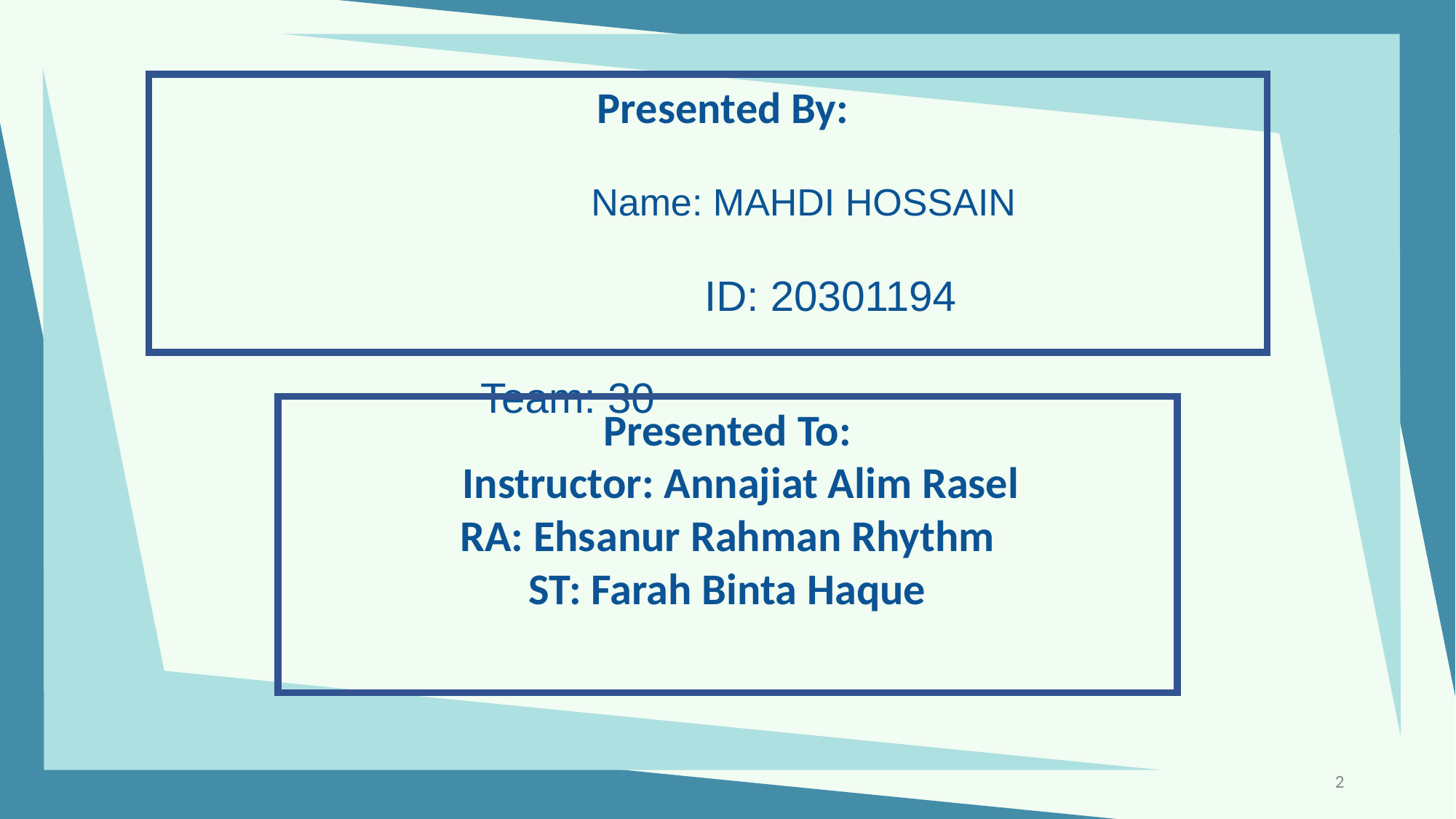

Presented By:

               Name: MAHDI HOSSAIN
 				  ID: 20301194
 	  Team: 30

Presented To:
 Instructor: Annajiat Alim Rasel
RA: Ehsanur Rahman Rhythm
ST: Farah Binta Haque
2